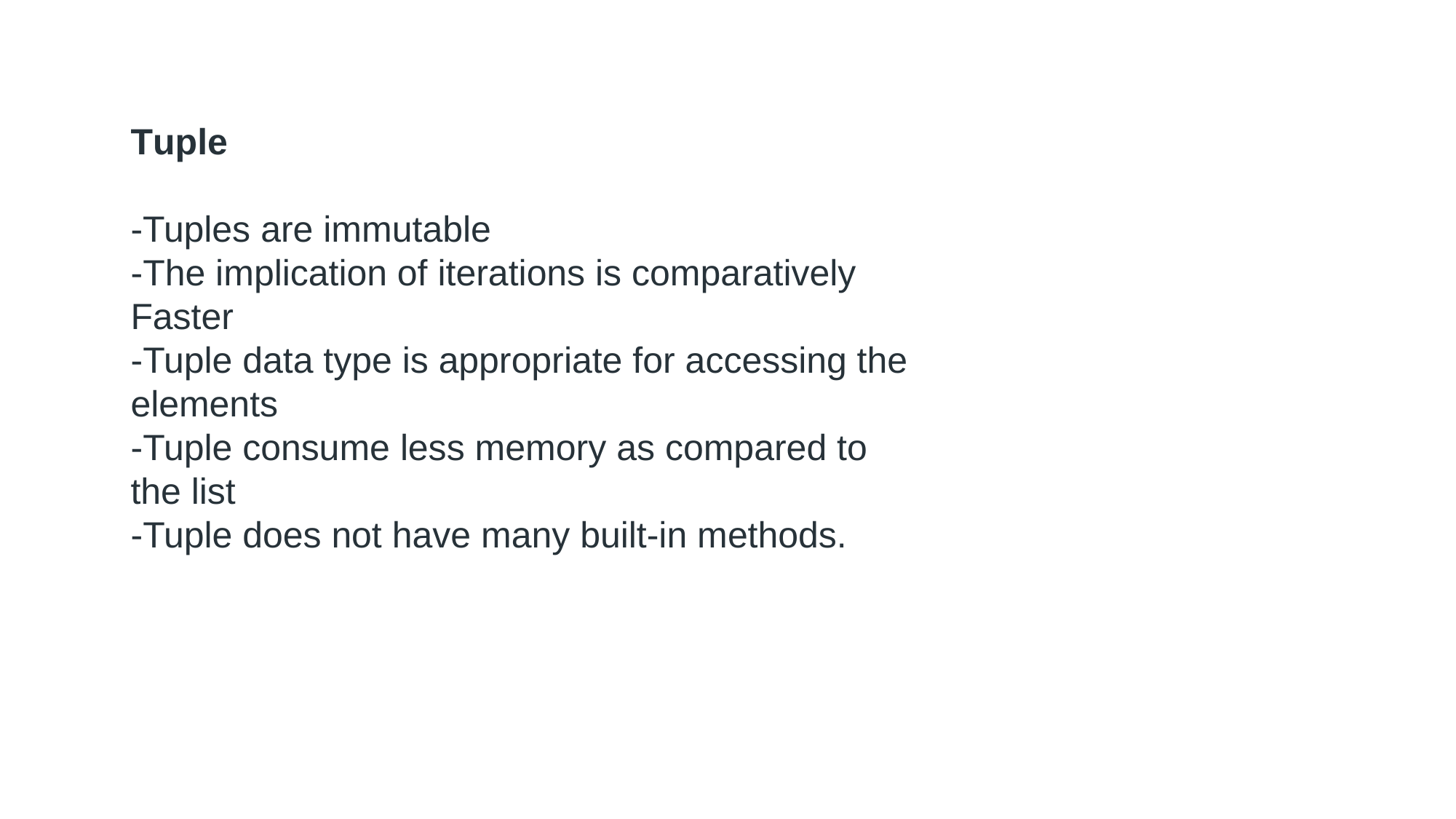

Tuple

-Tuples are immutable
-The implication of iterations is comparatively Faster
-Tuple data type is appropriate for accessing the elements
-Tuple consume less memory as compared to the list
-Tuple does not have many built-in methods.